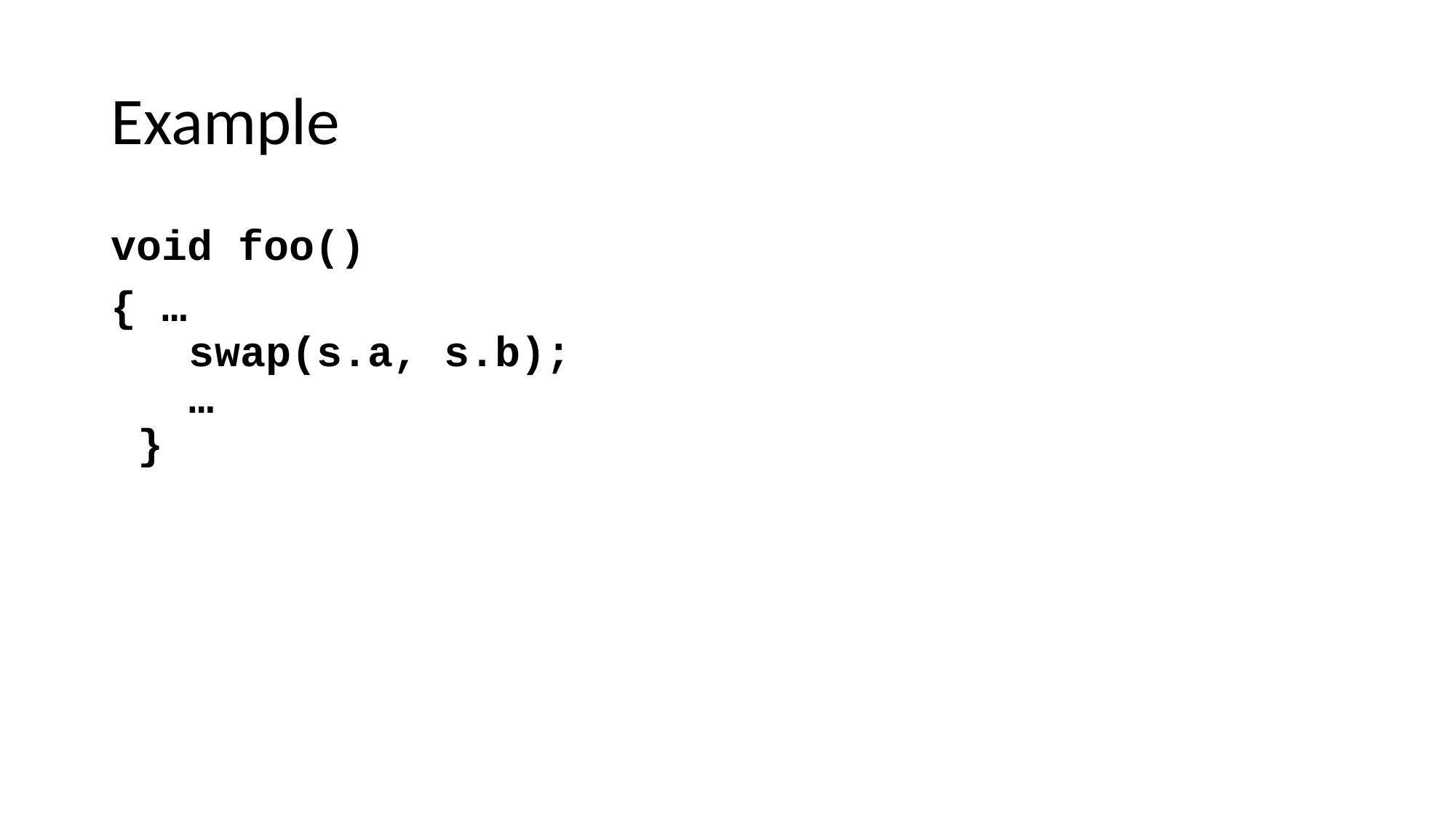

# Example
void foo()
{ …
  swap(s.a, s.b);
  …
}